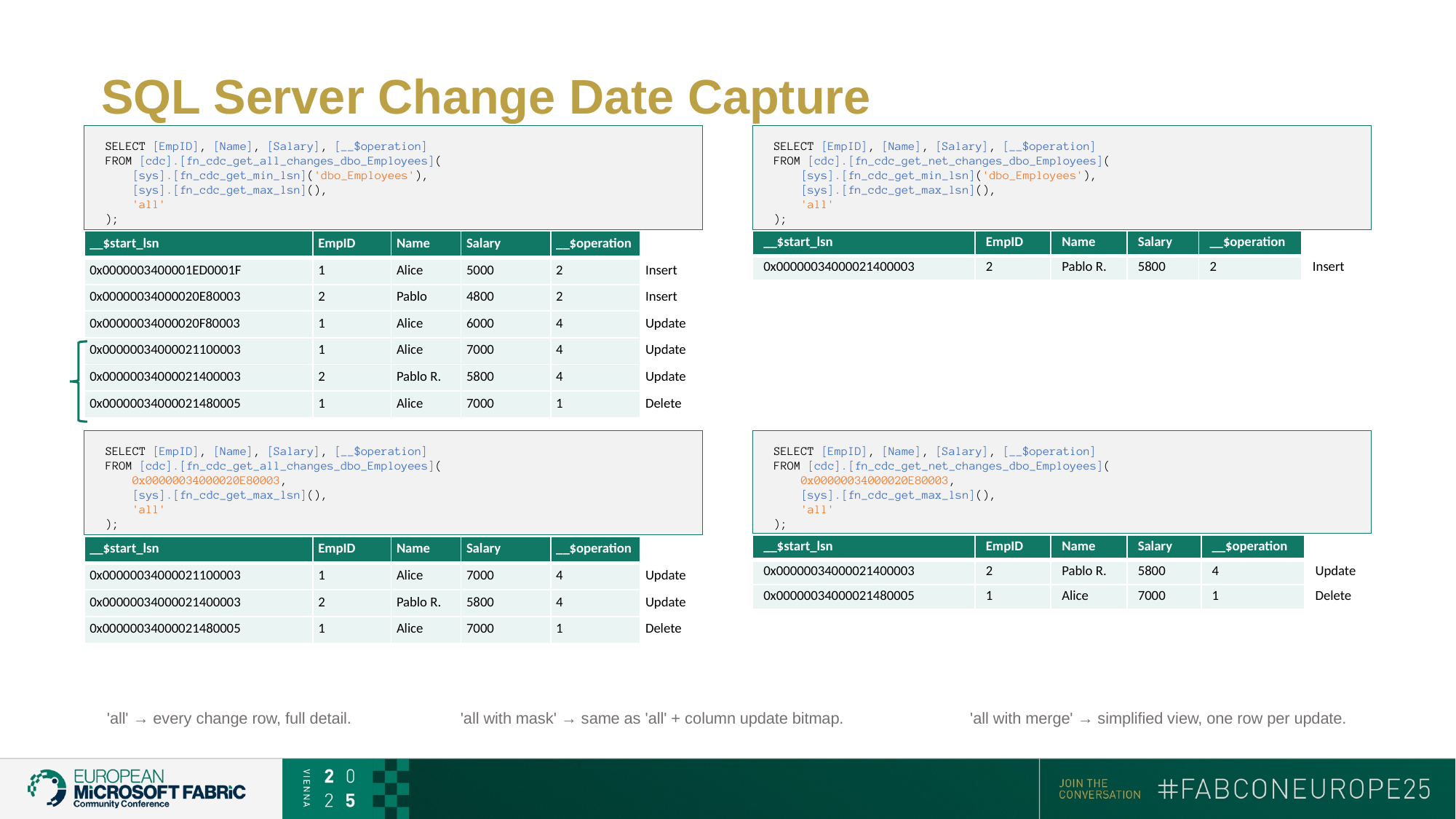

# SQL Server Change Date Capture
SELECT [EmpID], [Name], [Salary], [__$operation]
FROM [cdc].[fn_cdc_get_all_changes_dbo_Employees](
    [sys].[fn_cdc_get_min_lsn]('dbo_Employees'),
    [sys].[fn_cdc_get_max_lsn](),
    'all'
);
SELECT [EmpID], [Name], [Salary], [__$operation]
FROM [cdc].[fn_cdc_get_net_changes_dbo_Employees](
    [sys].[fn_cdc_get_min_lsn]('dbo_Employees'),
    [sys].[fn_cdc_get_max_lsn](),
    'all'
);
| \_\_$start\_lsn | EmpID | Name | Salary | \_\_$operation |  |
| --- | --- | --- | --- | --- | --- |
| 0x0000003400001ED0001F | 1 | Alice | 5000 | 2 | Insert |
| 0x00000034000020E80003 | 2 | Pablo | 4800 | 2 | Insert |
| 0x00000034000020F80003 | 1 | Alice | 6000 | 4 | Update |
| 0x00000034000021100003 | 1 | Alice | 7000 | 4 | Update |
| 0x00000034000021400003 | 2 | Pablo R. | 5800 | 4 | Update |
| 0x00000034000021480005 | 1 | Alice | 7000 | 1 | Delete |
| \_\_$start\_lsn | EmpID | Name | Salary | \_\_$operation |  |
| --- | --- | --- | --- | --- | --- |
| 0x00000034000021400003 | 2 | Pablo R. | 5800 | 2 | Insert |

SELECT [EmpID], [Name], [Salary], [__$operation]
FROM [cdc].[fn_cdc_get_all_changes_dbo_Employees](
    0x00000034000020E80003,
    [sys].[fn_cdc_get_max_lsn](),
    'all'
);
SELECT [EmpID], [Name], [Salary], [__$operation]
FROM [cdc].[fn_cdc_get_net_changes_dbo_Employees](
    0x00000034000020E80003,
    [sys].[fn_cdc_get_max_lsn](),
    'all'
);
| \_\_$start\_lsn | EmpID | Name | Salary | \_\_$operation |  |
| --- | --- | --- | --- | --- | --- |
| 0x00000034000021400003 | 2 | Pablo R. | 5800 | 4 | Update |
| 0x00000034000021480005 | 1 | Alice | 7000 | 1 | Delete |
| \_\_$start\_lsn | EmpID | Name | Salary | \_\_$operation |  |
| --- | --- | --- | --- | --- | --- |
| 0x00000034000021100003 | 1 | Alice | 7000 | 4 | Update |
| 0x00000034000021400003 | 2 | Pablo R. | 5800 | 4 | Update |
| 0x00000034000021480005 | 1 | Alice | 7000 | 1 | Delete |
'all' → every change row, full detail.                         'all with mask' → same as 'all' + column update bitmap.                             'all with merge' → simplified view, one row per update.